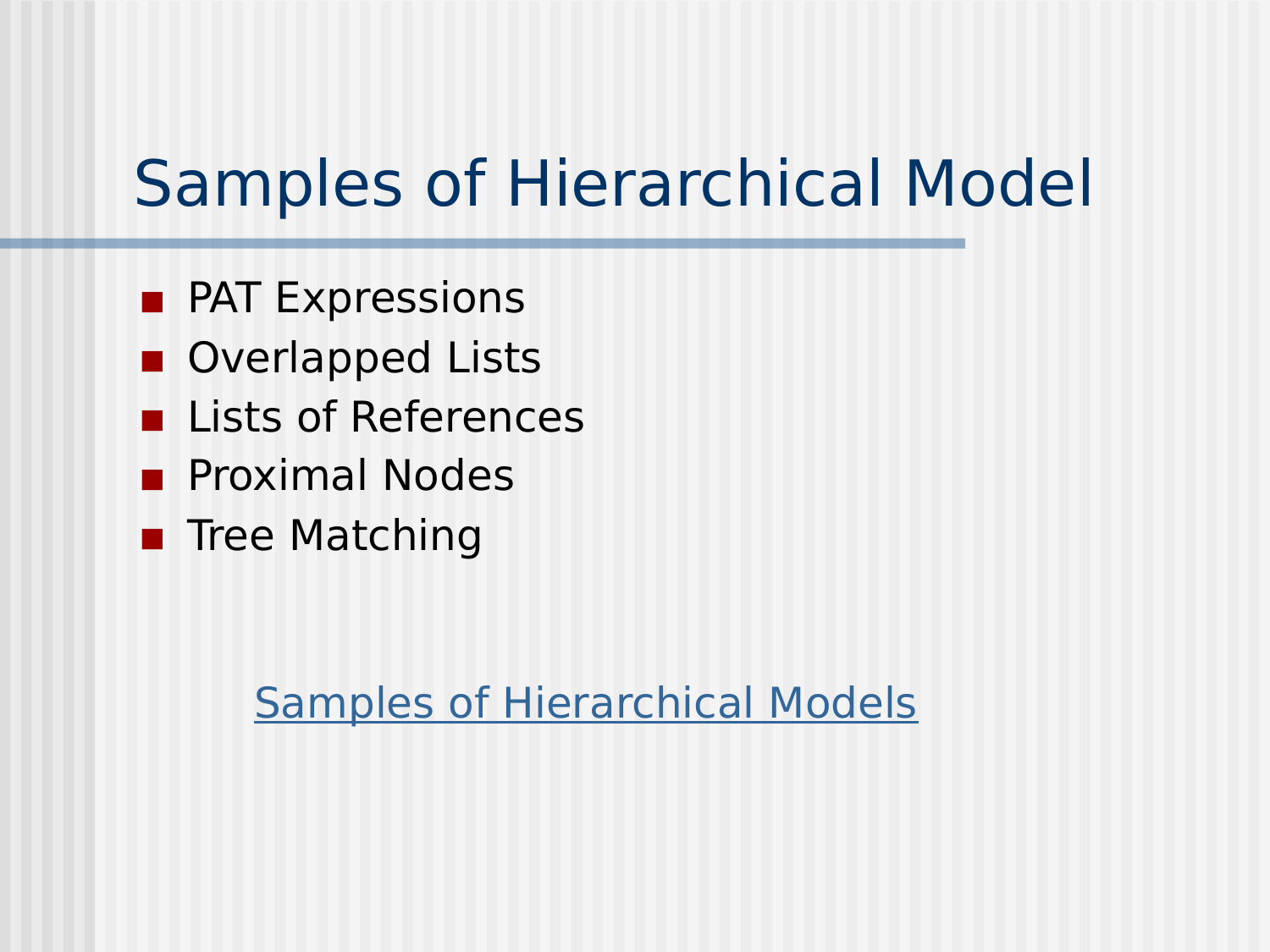

# Samples of Hierarchical Model
PAT Expressions
Overlapped Lists
Lists of References
Proximal Nodes
Tree Matching
Samples of Hierarchical Models